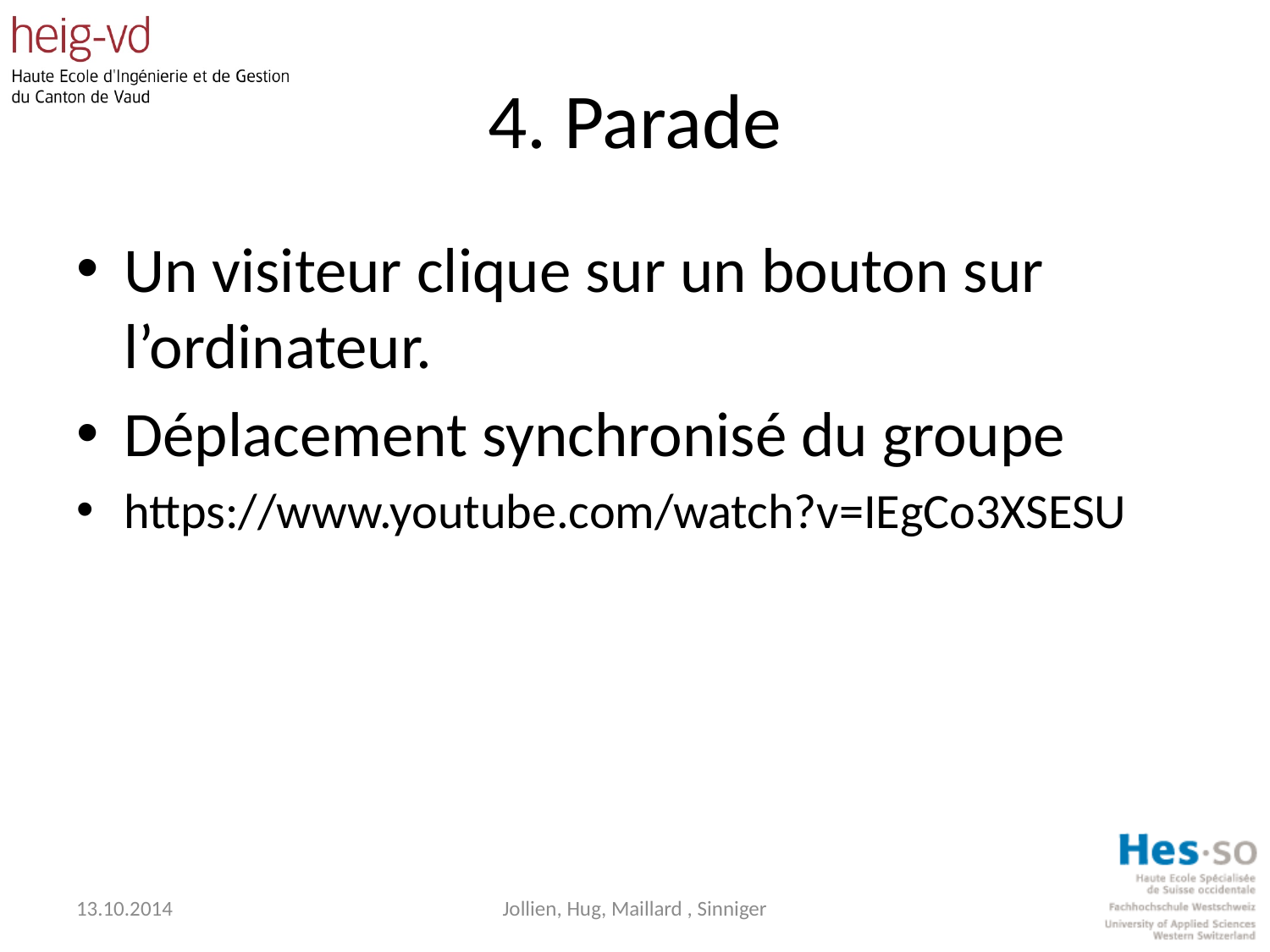

# 4. Parade
Un visiteur clique sur un bouton sur l’ordinateur.
Déplacement synchronisé du groupe
https://www.youtube.com/watch?v=IEgCo3XSESU
13.10.2014
Jollien, Hug, Maillard , Sinniger